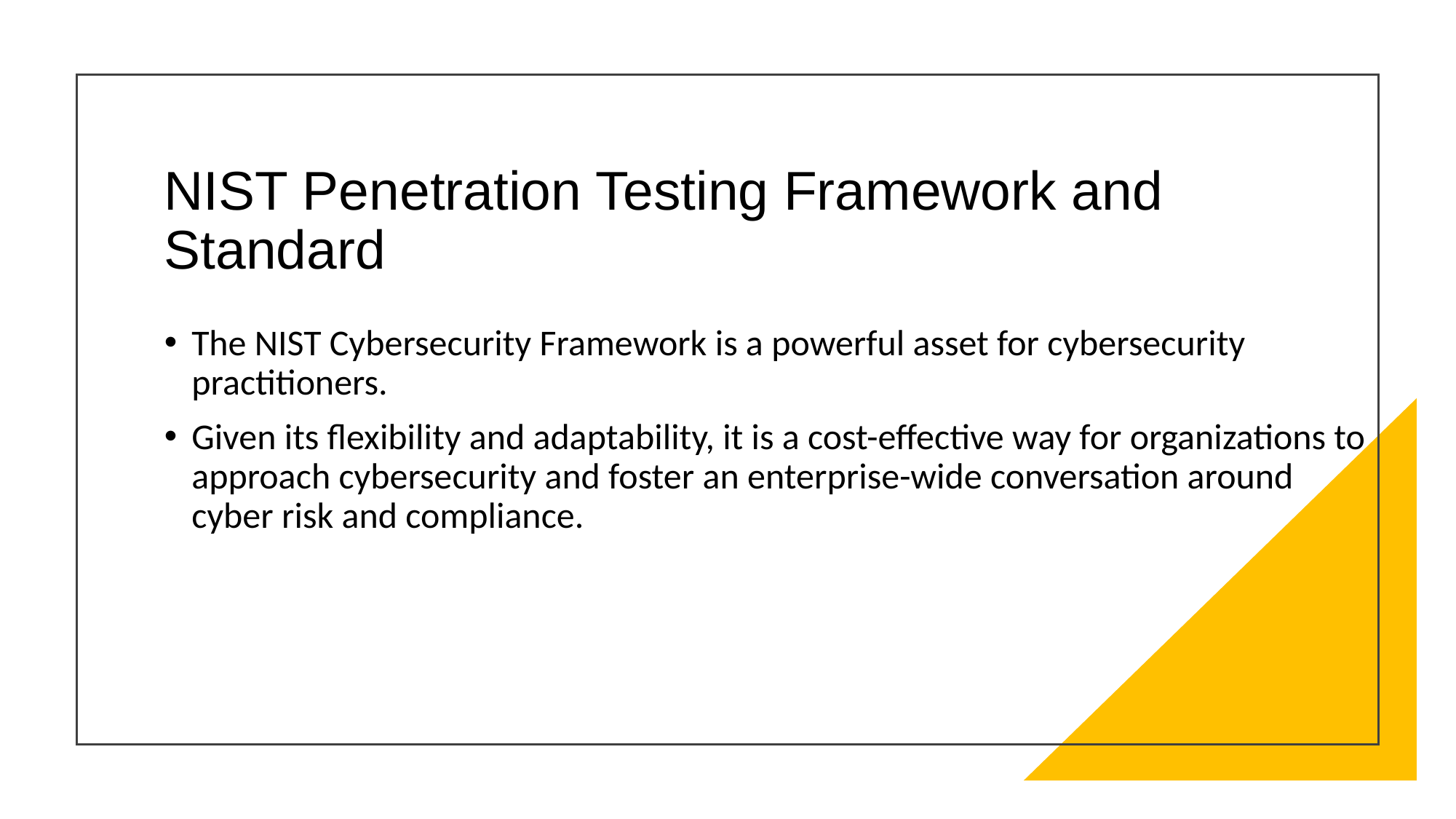

# NIST Penetration Testing Framework and Standard
The NIST Cybersecurity Framework is a powerful asset for cybersecurity practitioners.
Given its flexibility and adaptability, it is a cost-effective way for organizations to approach cybersecurity and foster an enterprise-wide conversation around cyber risk and compliance.